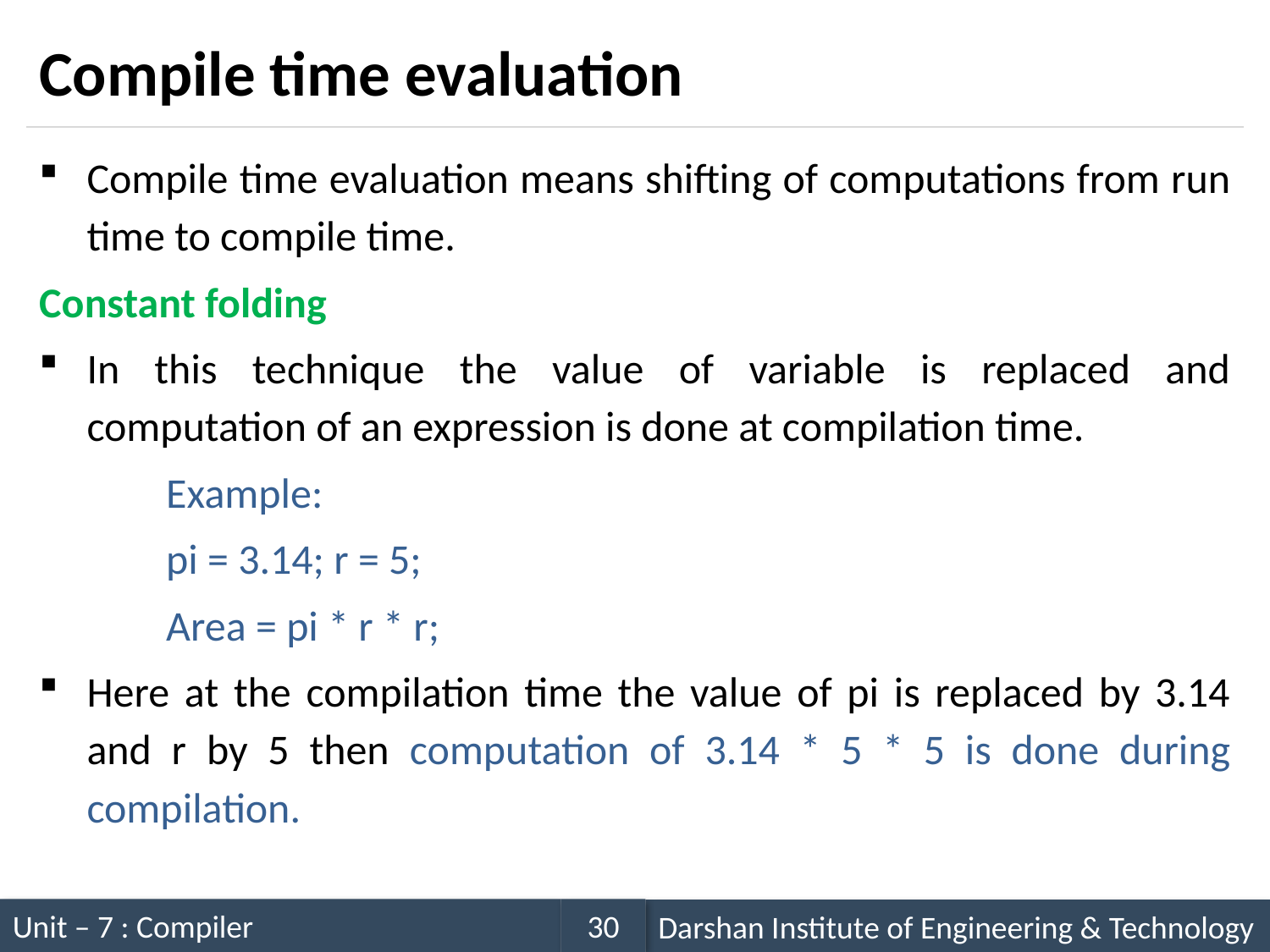

# Compile time evaluation
Compile time evaluation means shifting of computations from run time to compile time.
Constant folding
In this technique the value of variable is replaced and computation of an expression is done at compilation time.
	Example:
	pi = 3.14; r = 5;
	Area = pi * r * r;
Here at the compilation time the value of pi is replaced by 3.14 and r by 5 then computation of 3.14 * 5 * 5 is done during compilation.